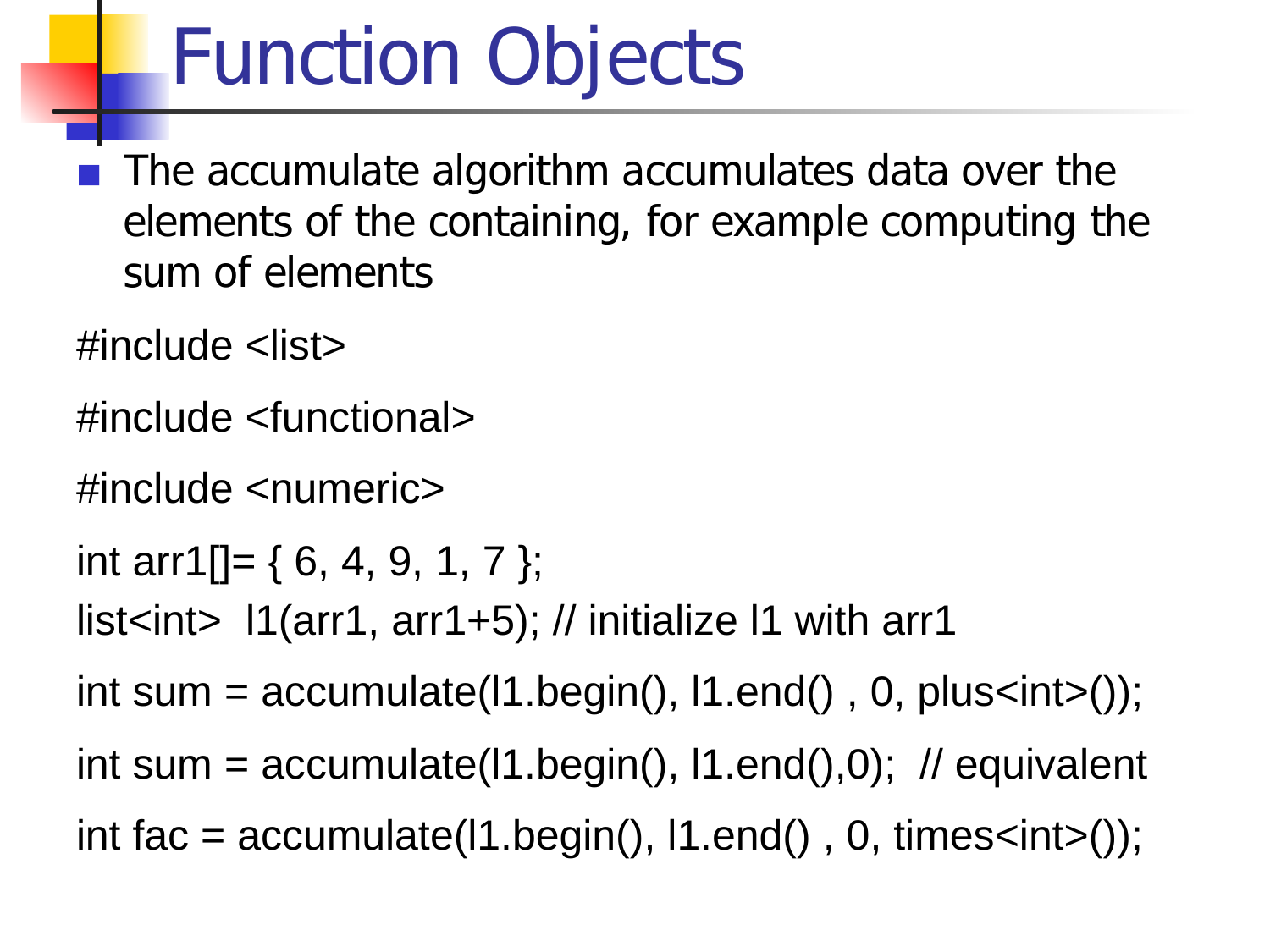

# Function Objects
The accumulate algorithm accumulates data over the elements of the containing, for example computing the sum of elements
#include <list>
#include <functional>
#include <numeric>
int arr1[]= { 6, 4, 9, 1, 7 };
list<int>  l1(arr1, arr1+5); // initialize l1 with arr1
int sum = accumulate(l1.begin(), l1.end() , 0, plus<int>());
int sum = accumulate(l1.begin(), l1.end(),0);  // equivalent
int fac = accumulate(l1.begin(), l1.end() , 0, times<int>());